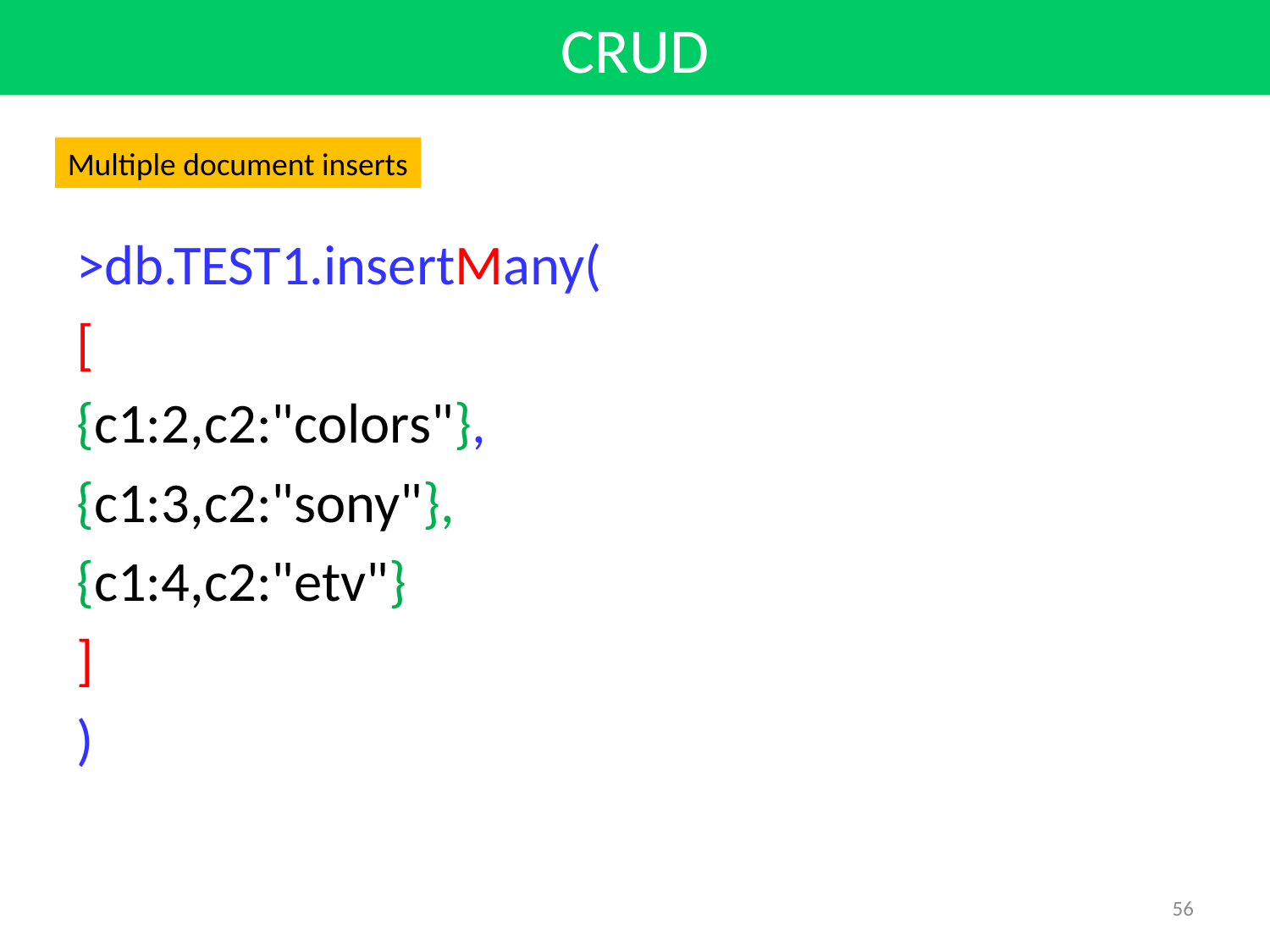

# CRUD
Multiple document inserts
>db.TEST1.insertMany(
[
{c1:2,c2:"colors"},
{c1:3,c2:"sony"},
{c1:4,c2:"etv"}
]
)

56